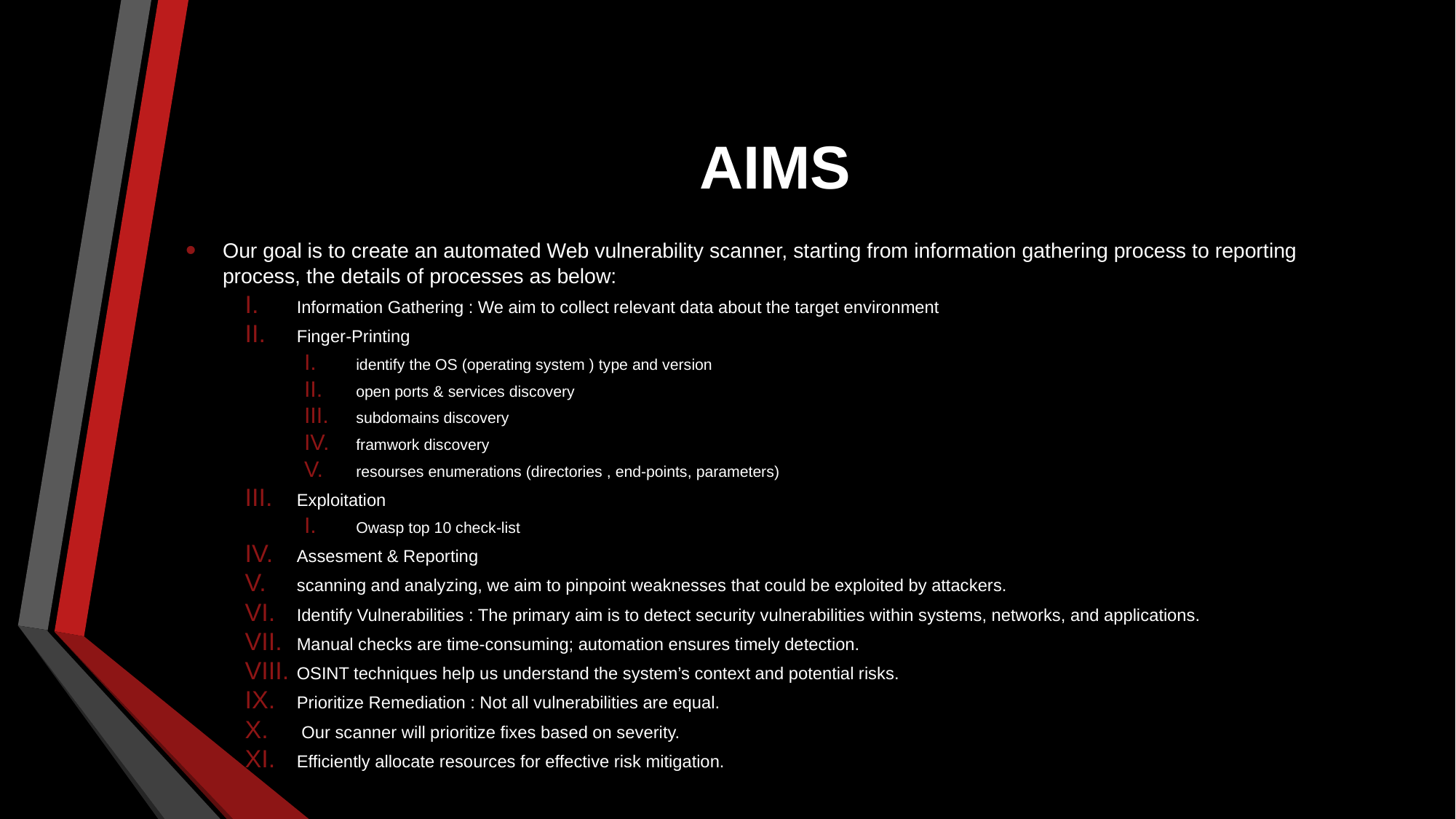

# AIMS
Our goal is to create an automated Web vulnerability scanner, starting from information gathering process to reporting process, the details of processes as below:
Information Gathering : We aim to collect relevant data about the target environment
Finger-Printing
identify the OS (operating system ) type and version
open ports & services discovery
subdomains discovery
framwork discovery
resourses enumerations (directories , end-points, parameters)
Exploitation
Owasp top 10 check-list
Assesment & Reporting
scanning and analyzing, we aim to pinpoint weaknesses that could be exploited by attackers.
Identify Vulnerabilities : The primary aim is to detect security vulnerabilities within systems, networks, and applications.
Manual checks are time-consuming; automation ensures timely detection.
OSINT techniques help us understand the system’s context and potential risks.
Prioritize Remediation : Not all vulnerabilities are equal.
 Our scanner will prioritize fixes based on severity.
Efficiently allocate resources for effective risk mitigation.